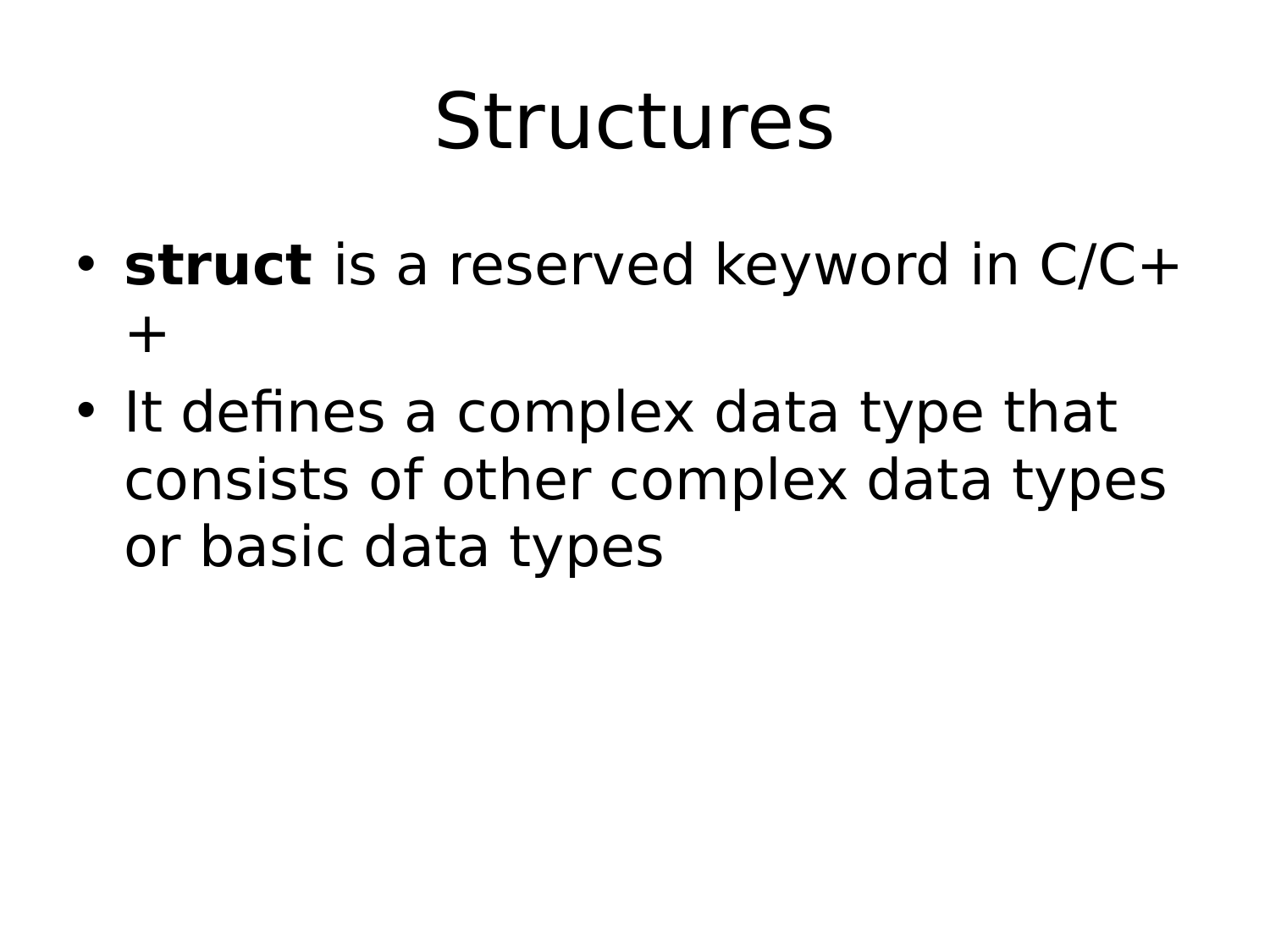

# Structures
struct is a reserved keyword in C/C++
It defines a complex data type that consists of other complex data types or basic data types